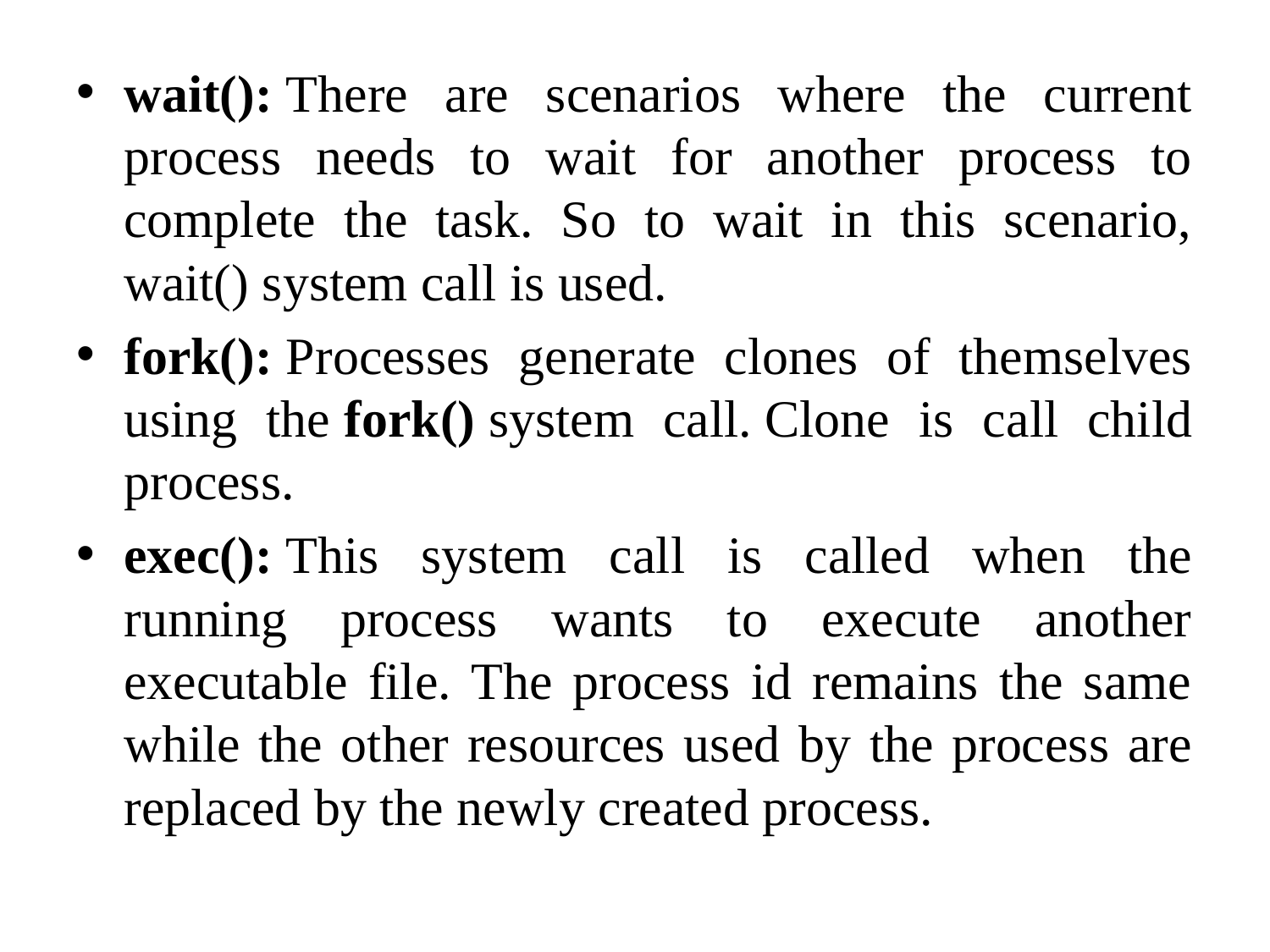

wait(): There are scenarios where the current process needs to wait for another process to complete the task. So to wait in this scenario, wait() system call is used.
fork(): Processes generate clones of themselves using the fork() system call. Clone is call child process.
exec(): This system call is called when the running process wants to execute another executable file. The process id remains the same while the other resources used by the process are replaced by the newly created process.